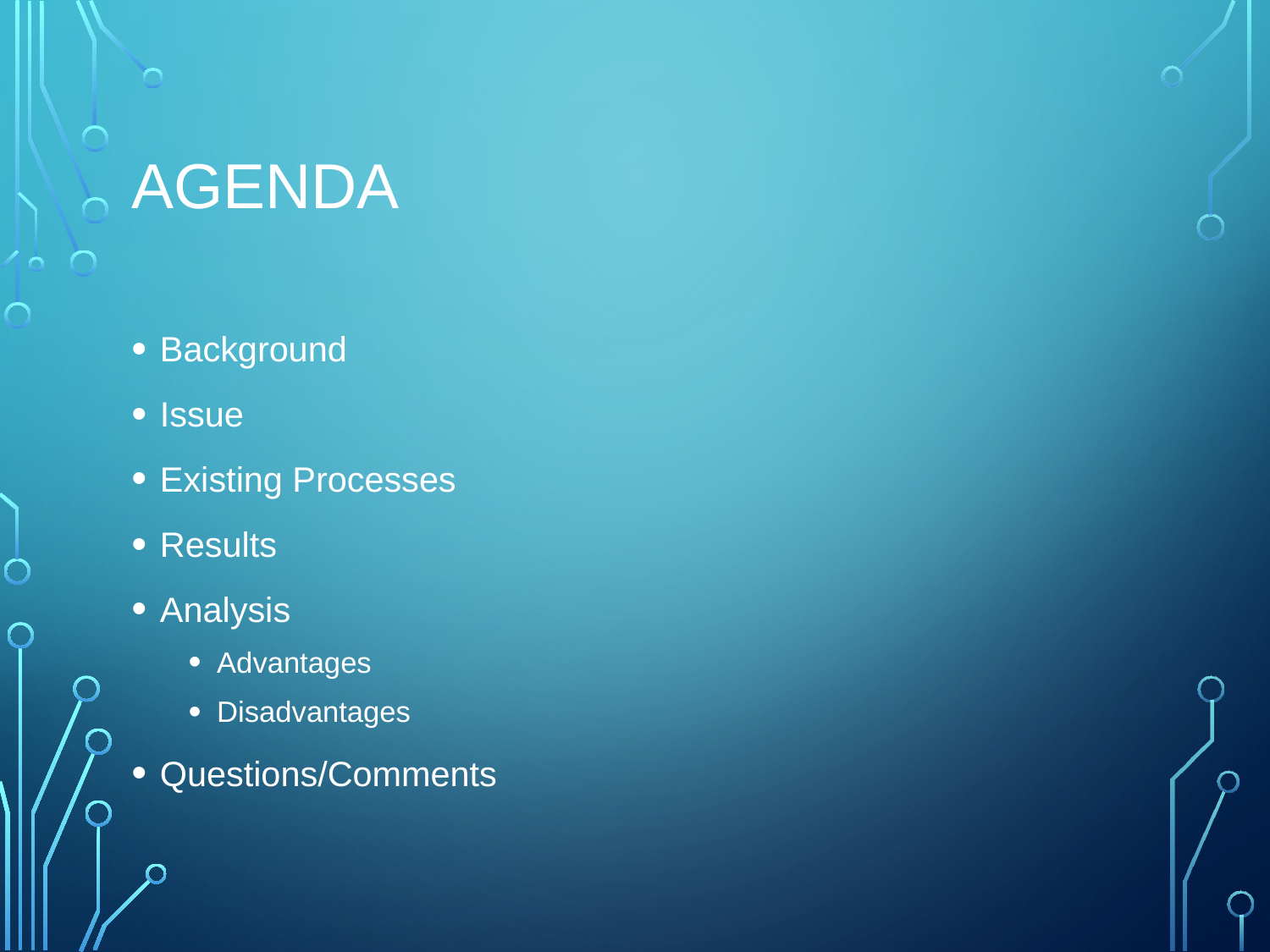

# Agenda
Background
Issue
Existing Processes
Results
Analysis
Advantages
Disadvantages
Questions/Comments